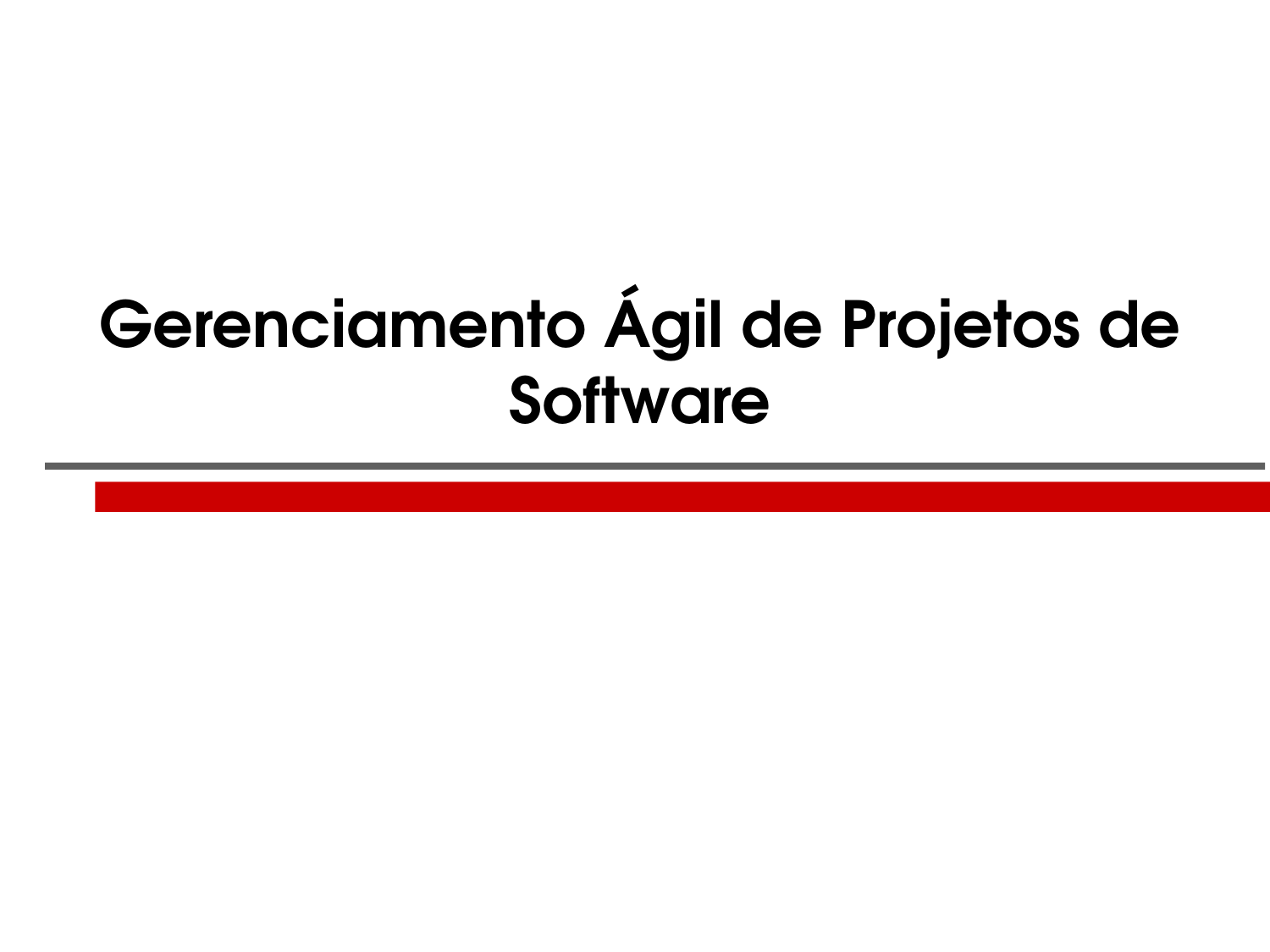

# Gerenciamento Ágil de Projetos de Software